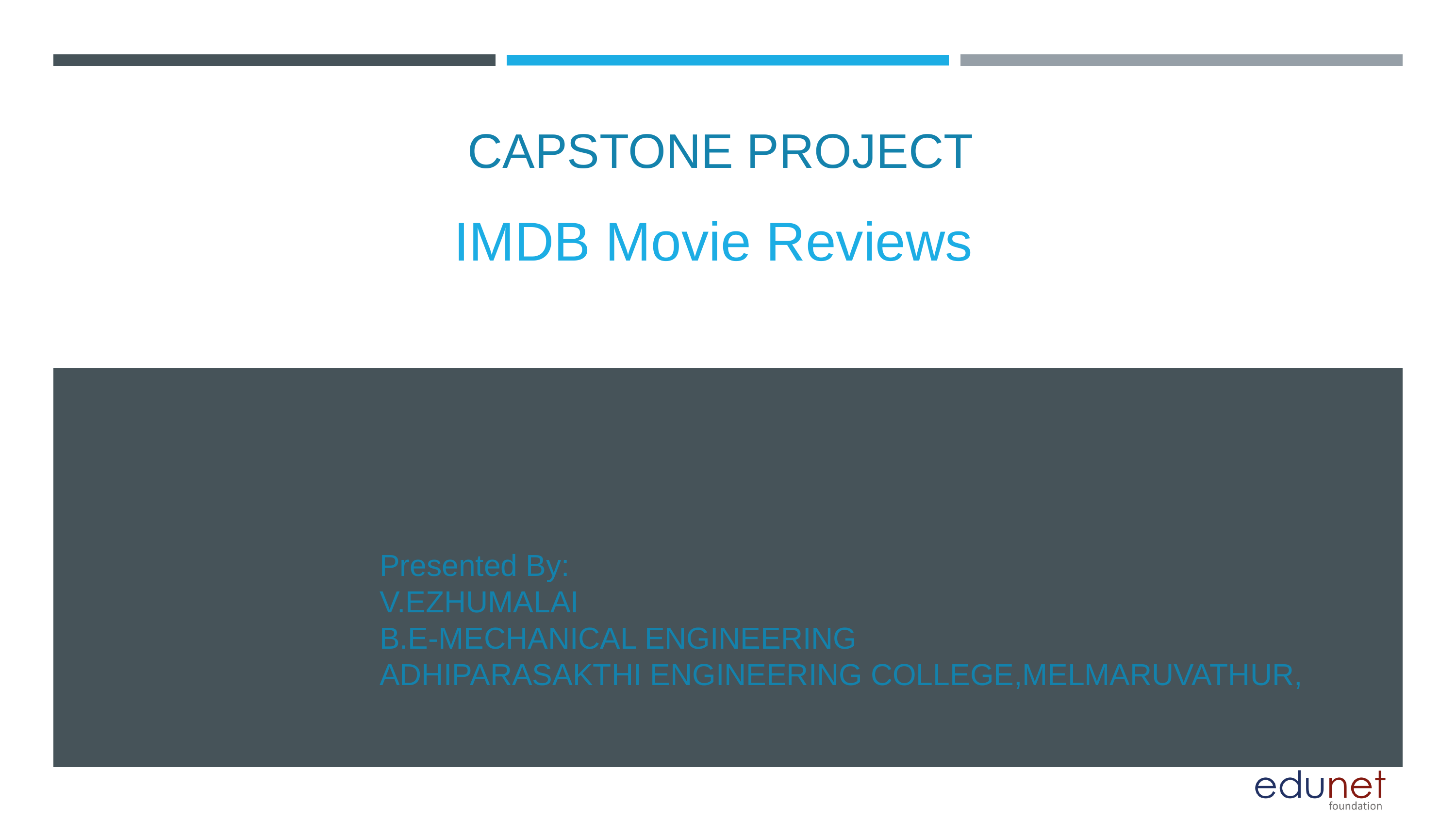

CAPSTONE PROJECT
IMDB Movie Reviews

Presented By:
V.EZHUMALAI
B.E-MECHANICAL ENGINEERING
ADHIPARASAKTHI ENGINEERING COLLEGE,MELMARUVATHUR,